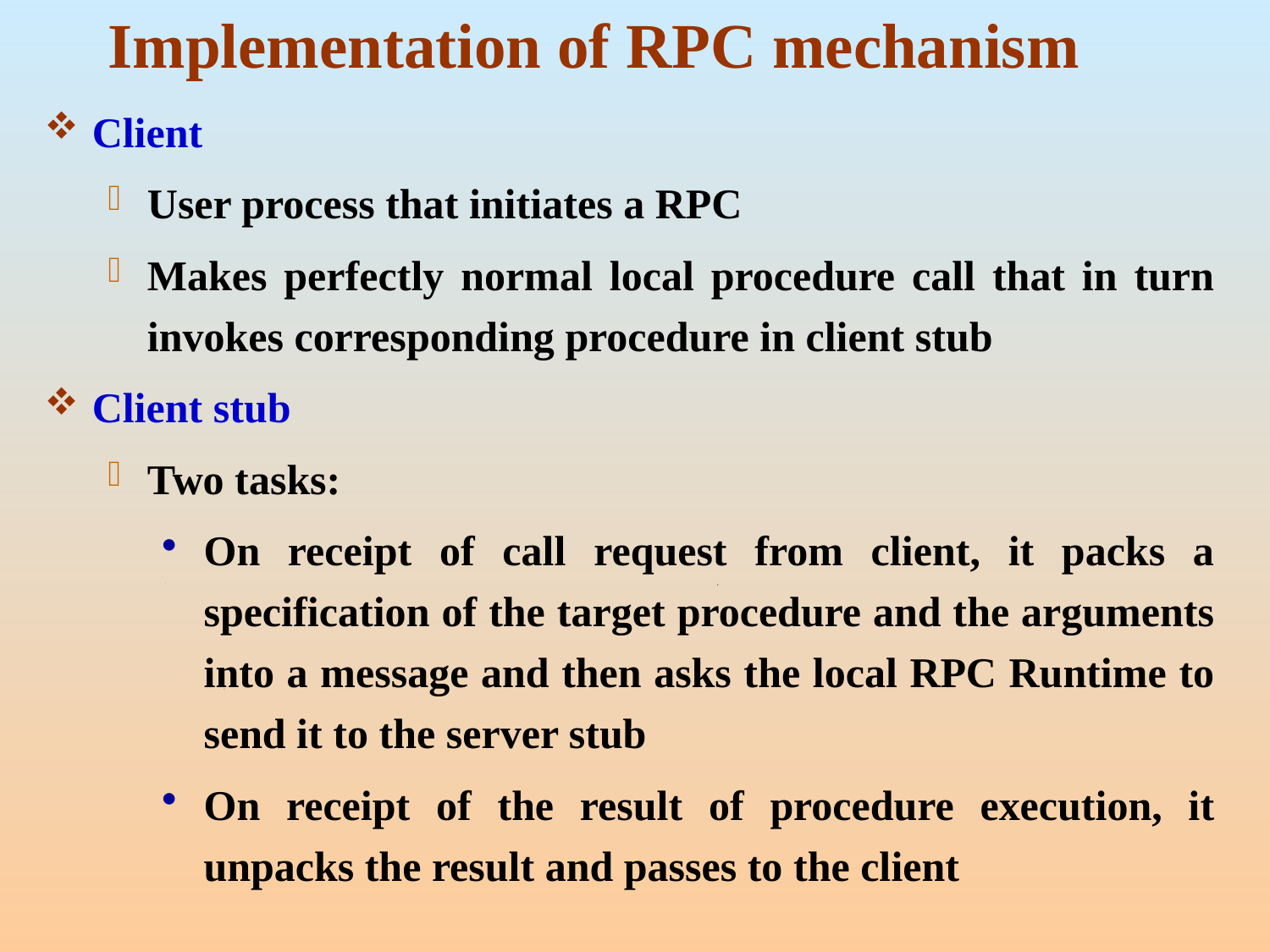

# Implementation of RPC mechanism
Client
User process that initiates a RPC
Makes perfectly normal local procedure call that in turn invokes corresponding procedure in client stub
Client stub
Two tasks:
On receipt of call request from client, it packs a specification of the target procedure and the arguments into a message and then asks the local RPC Runtime to send it to the server stub
On receipt of the result of procedure execution, it unpacks the result and passes to the client